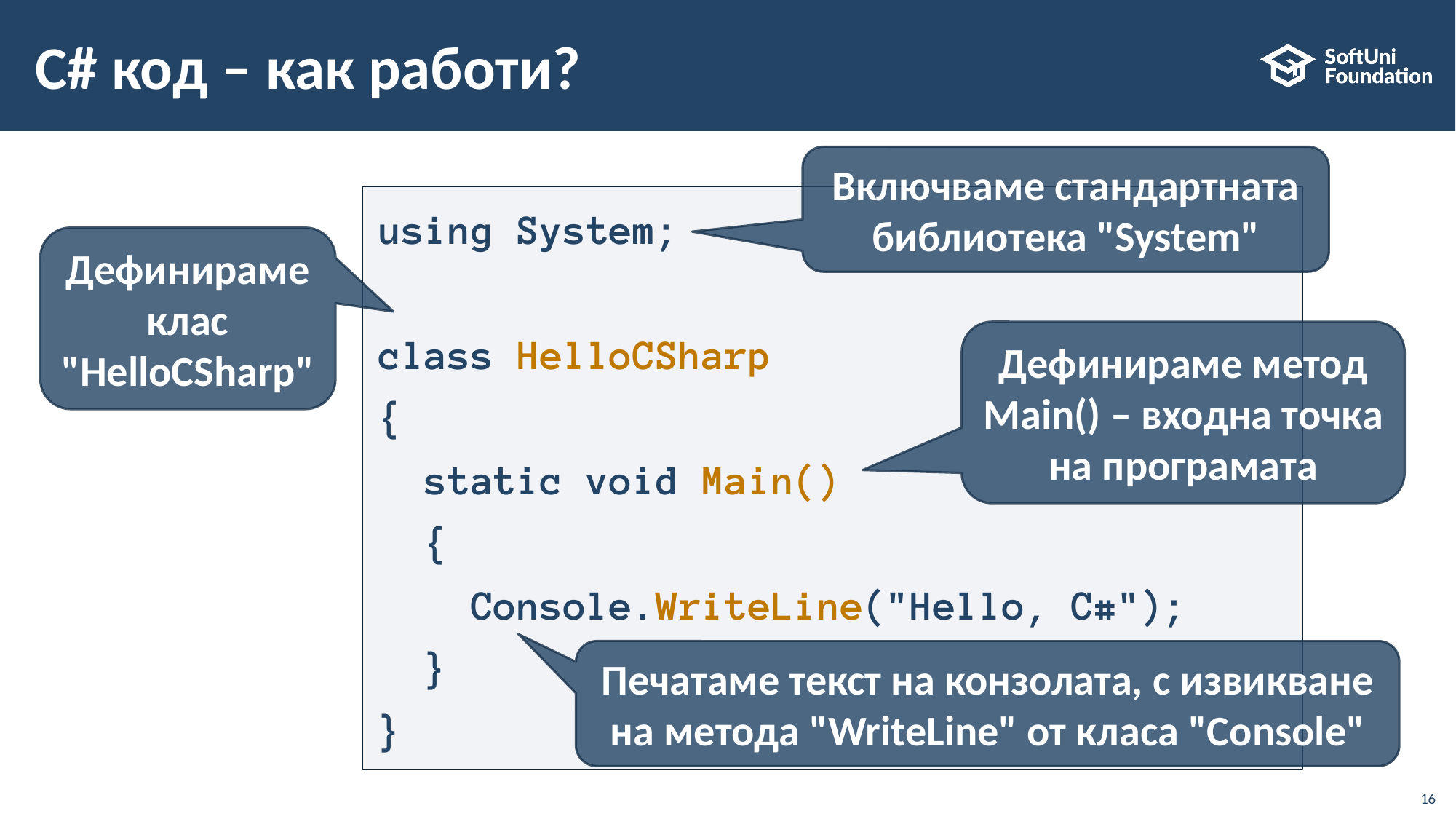

# C# код – как работи?
Включваме стандартната библиотека "System"
using System;

class HelloCSharp
{
  static void Main()
  {
    Console.WriteLine("Hello, C#");
  }
}
Дефинираме клас "HelloCSharp"
Дефинираме метод Main() – входна точка на програмата
Печатаме текст на конзолата, с извикване на метода "WriteLine" от класа "Console"
16